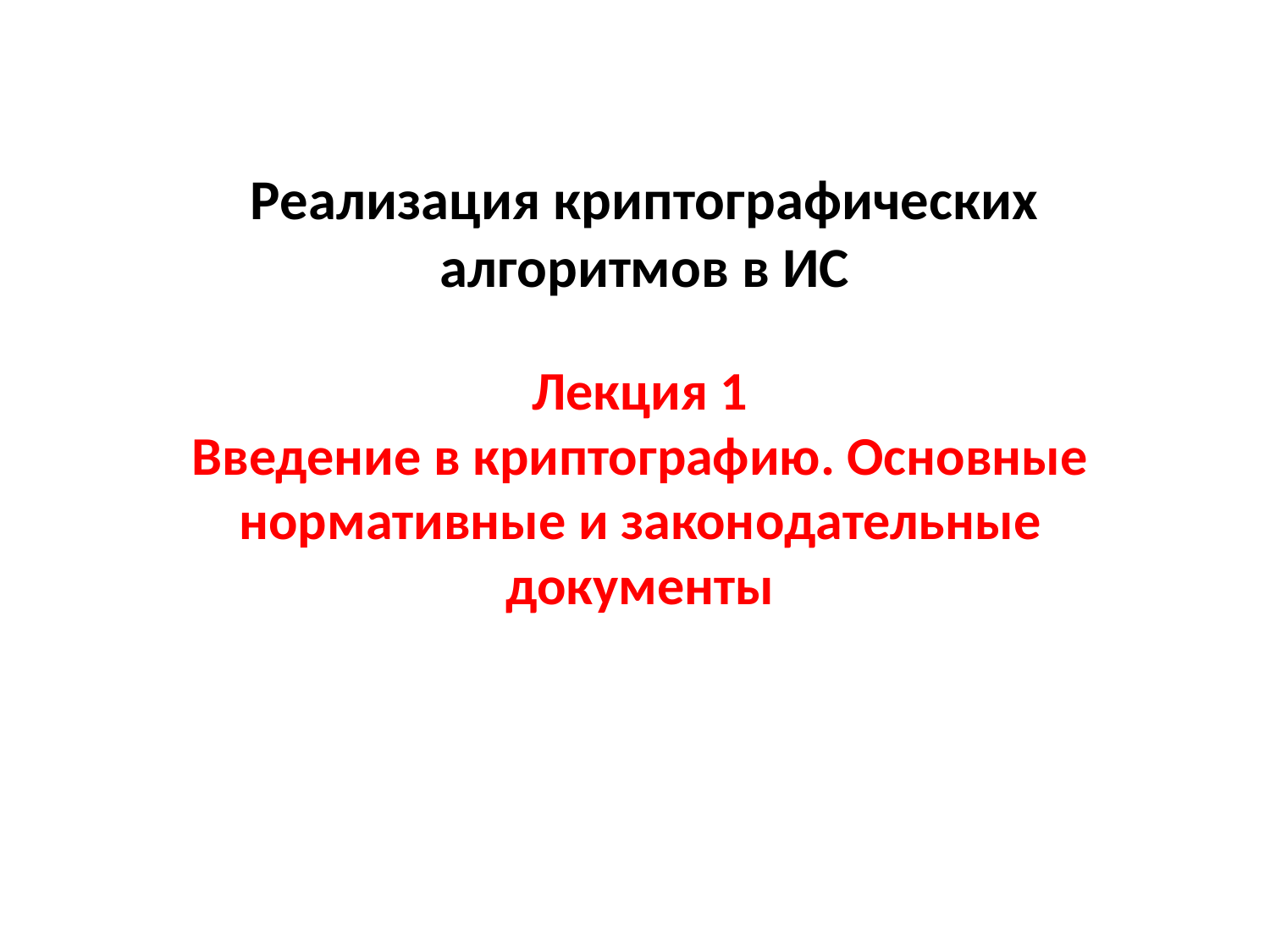

# Реализация криптографических алгоритмов в ИС

Лекция 1
Введение в криптографию. Основные нормативные и законодательные документы